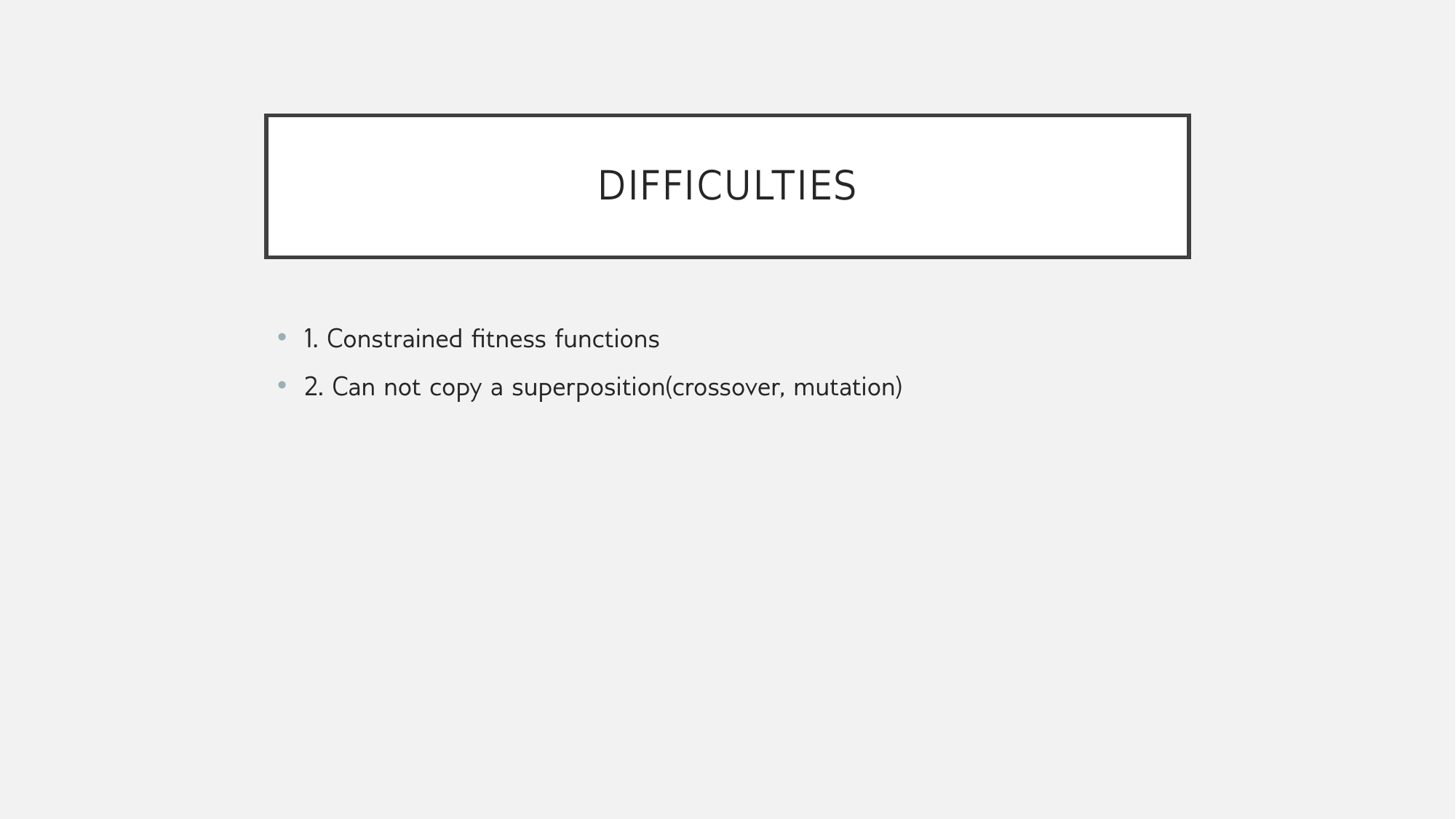

# DIFFICULTIES
1. Constrained fitness functions
2. Can not copy a superposition(crossover, mutation)